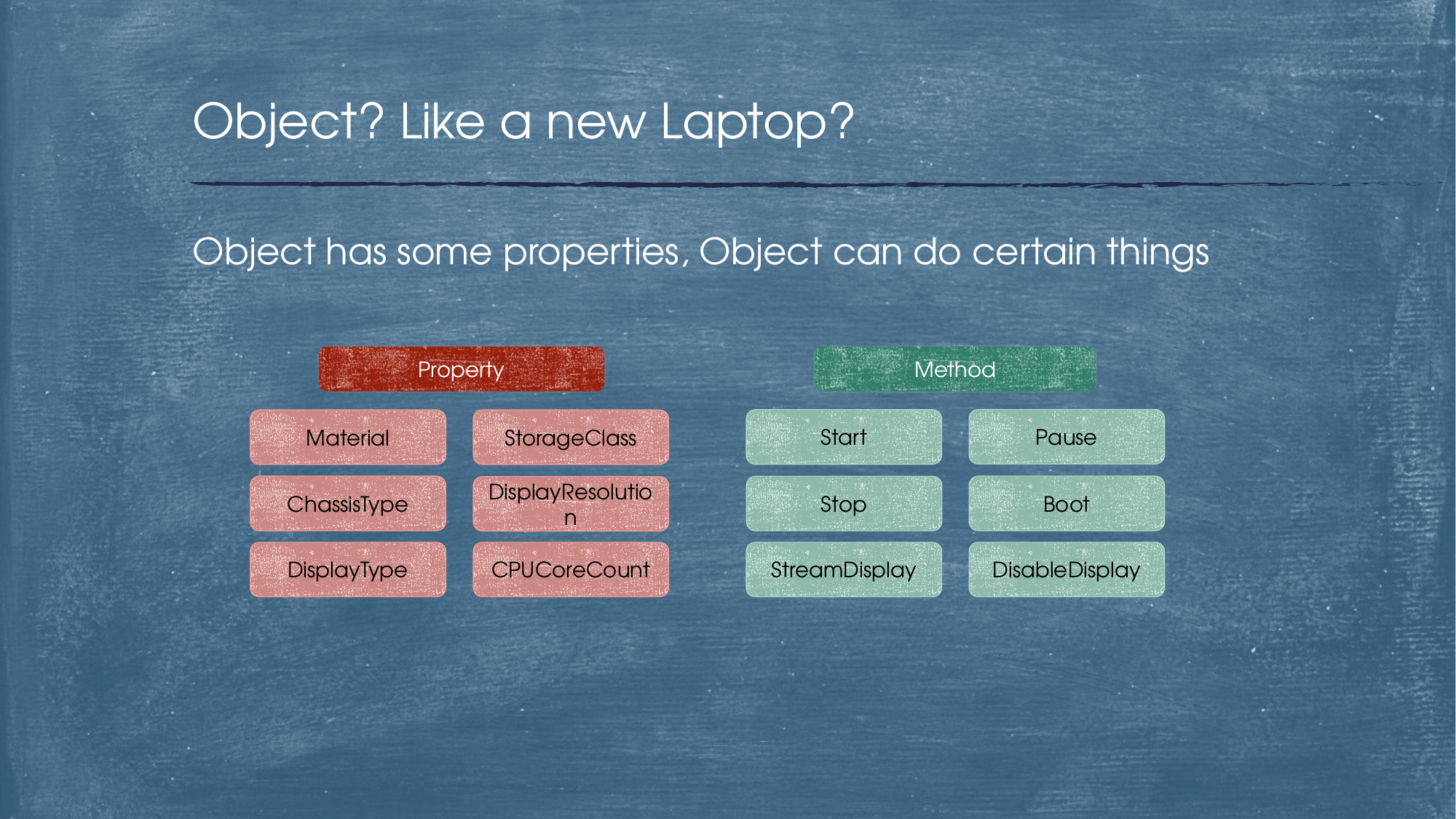

# Object? Like a new Laptop?
Object has some properties, Object can do certain things

Property
Method
Pause
Start
Material
StorageClass
ChassisType
Boot
Stop
DisplayResolution
DisplayType
CPUCoreCount
StreamDisplay
DisableDisplay